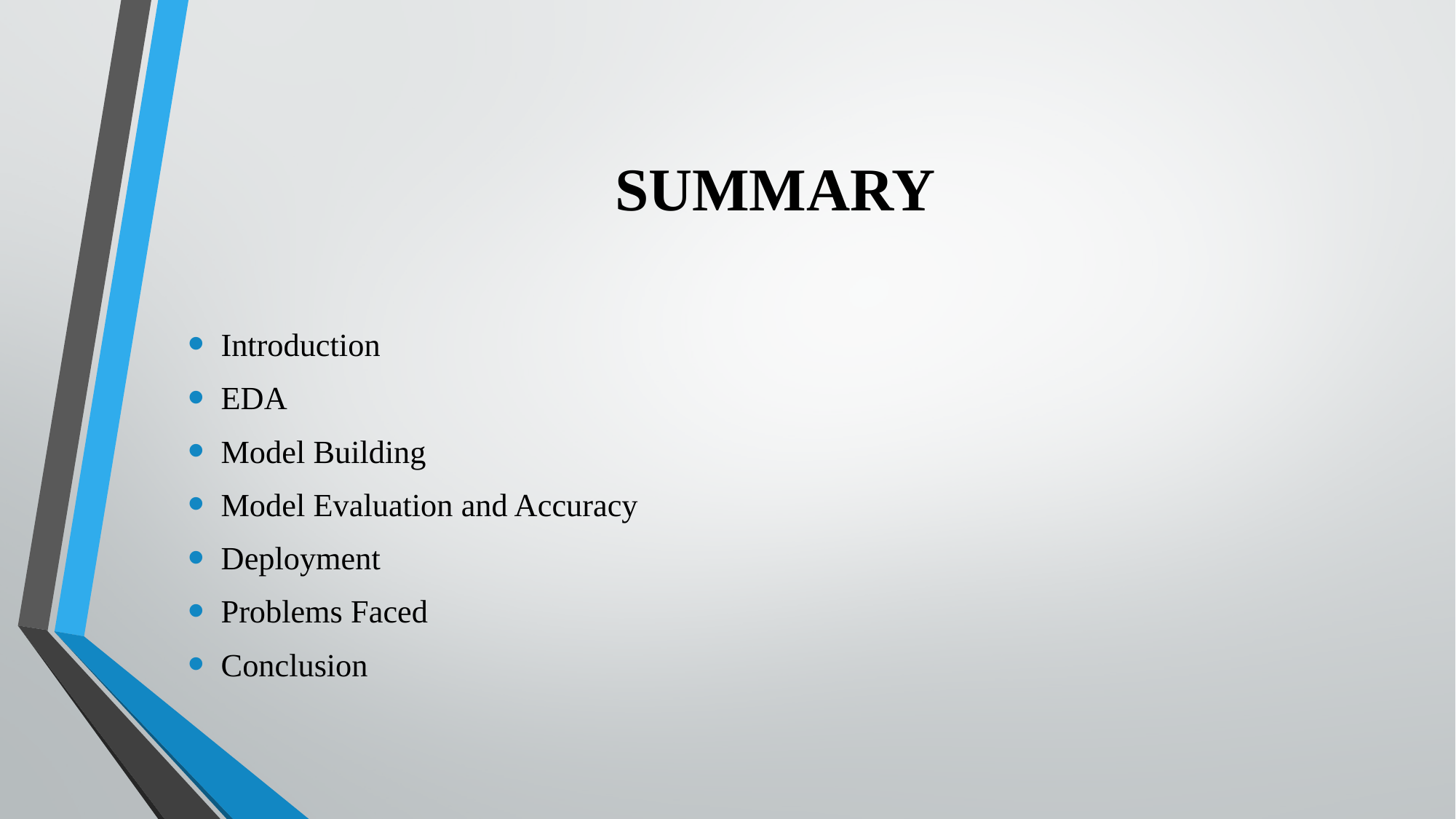

# SUMMARY
Introduction
EDA
Model Building
Model Evaluation and Accuracy
Deployment
Problems Faced
Conclusion